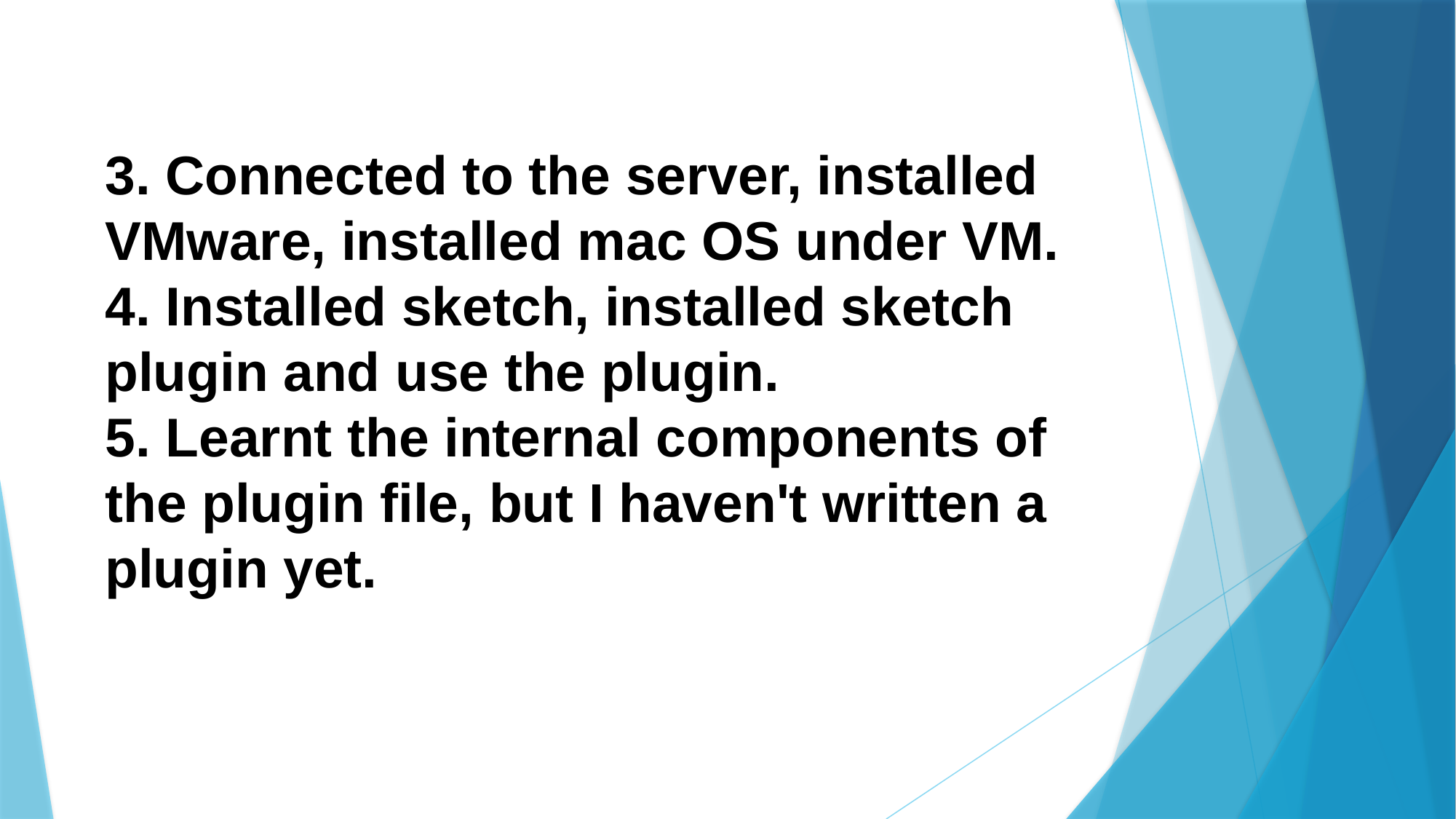

# 3. Connected to the server, installed VMware, installed mac OS under VM. 4. Installed sketch, installed sketch plugin and use the plugin. 5. Learnt the internal components of the plugin file, but I haven't written a plugin yet.